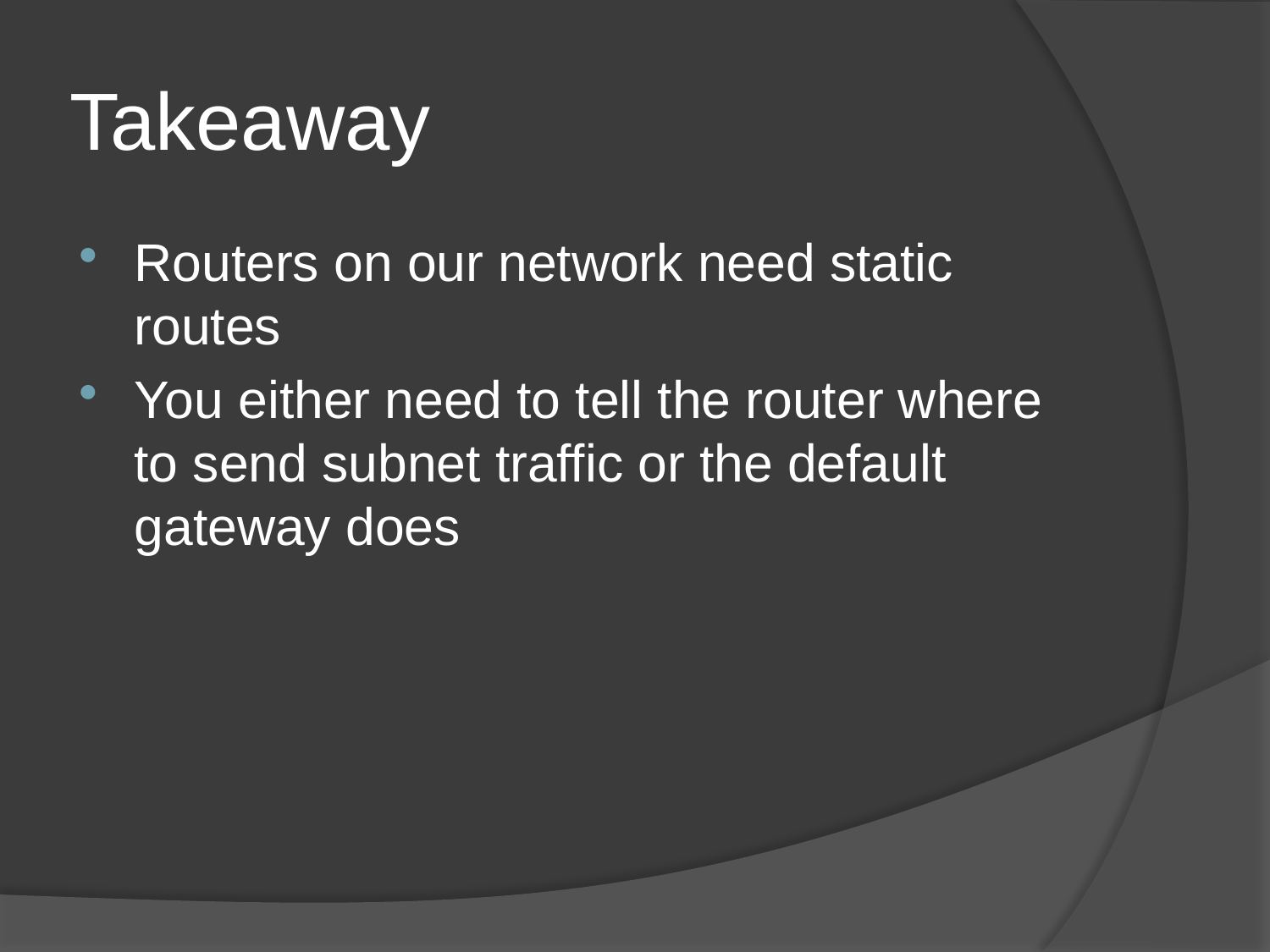

# Takeaway
Routers on our network need static routes
You either need to tell the router where to send subnet traffic or the default gateway does